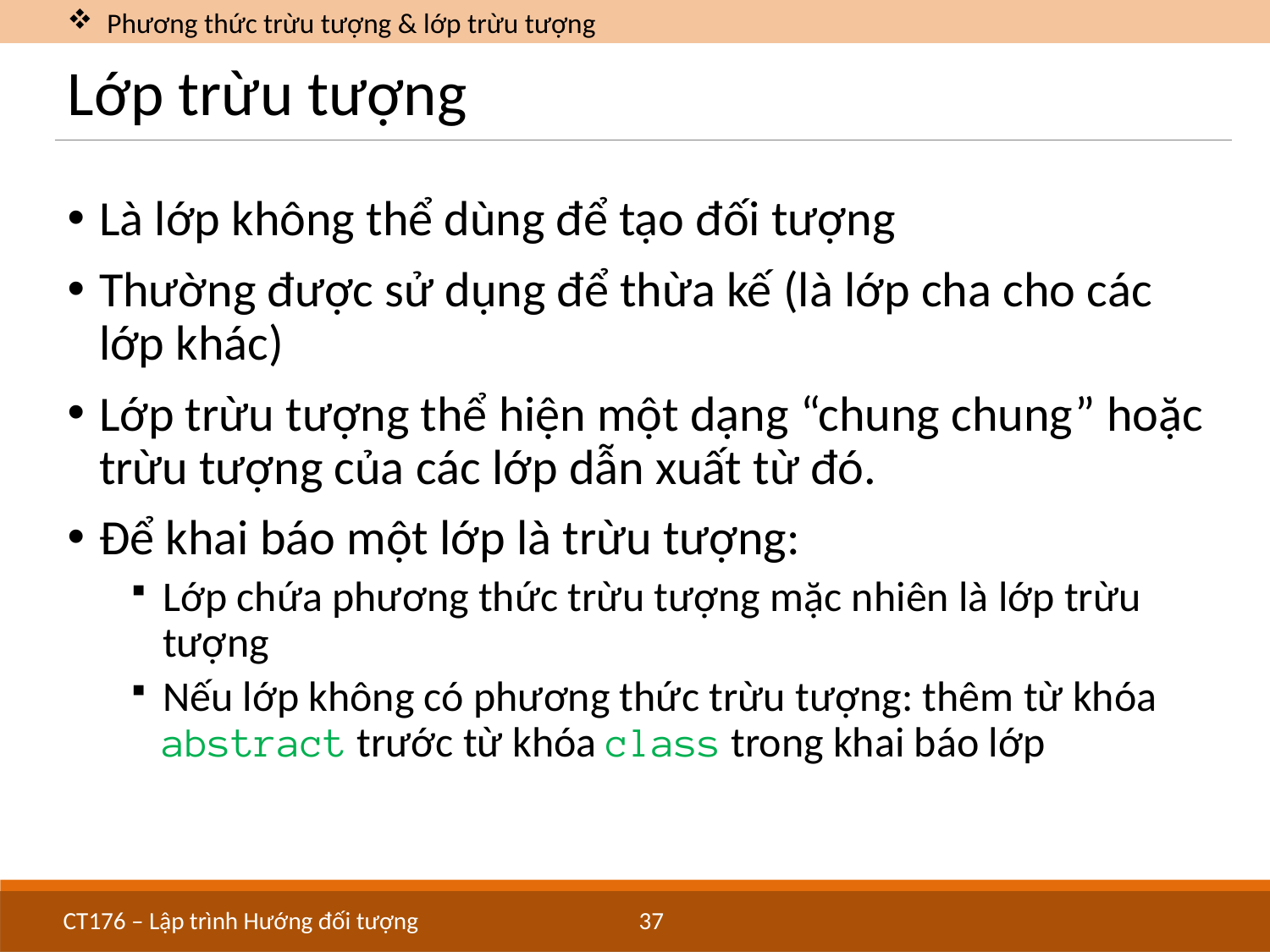

Phương thức trừu tượng & lớp trừu tượng
# Lớp trừu tượng
Là lớp không thể dùng để tạo đối tượng
Thường được sử dụng để thừa kế (là lớp cha cho các lớp khác)
Lớp trừu tượng thể hiện một dạng “chung chung” hoặc trừu tượng của các lớp dẫn xuất từ đó.
Để khai báo một lớp là trừu tượng:
Lớp chứa phương thức trừu tượng mặc nhiên là lớp trừu tượng
Nếu lớp không có phương thức trừu tượng: thêm từ khóa abstract trước từ khóa class trong khai báo lớp